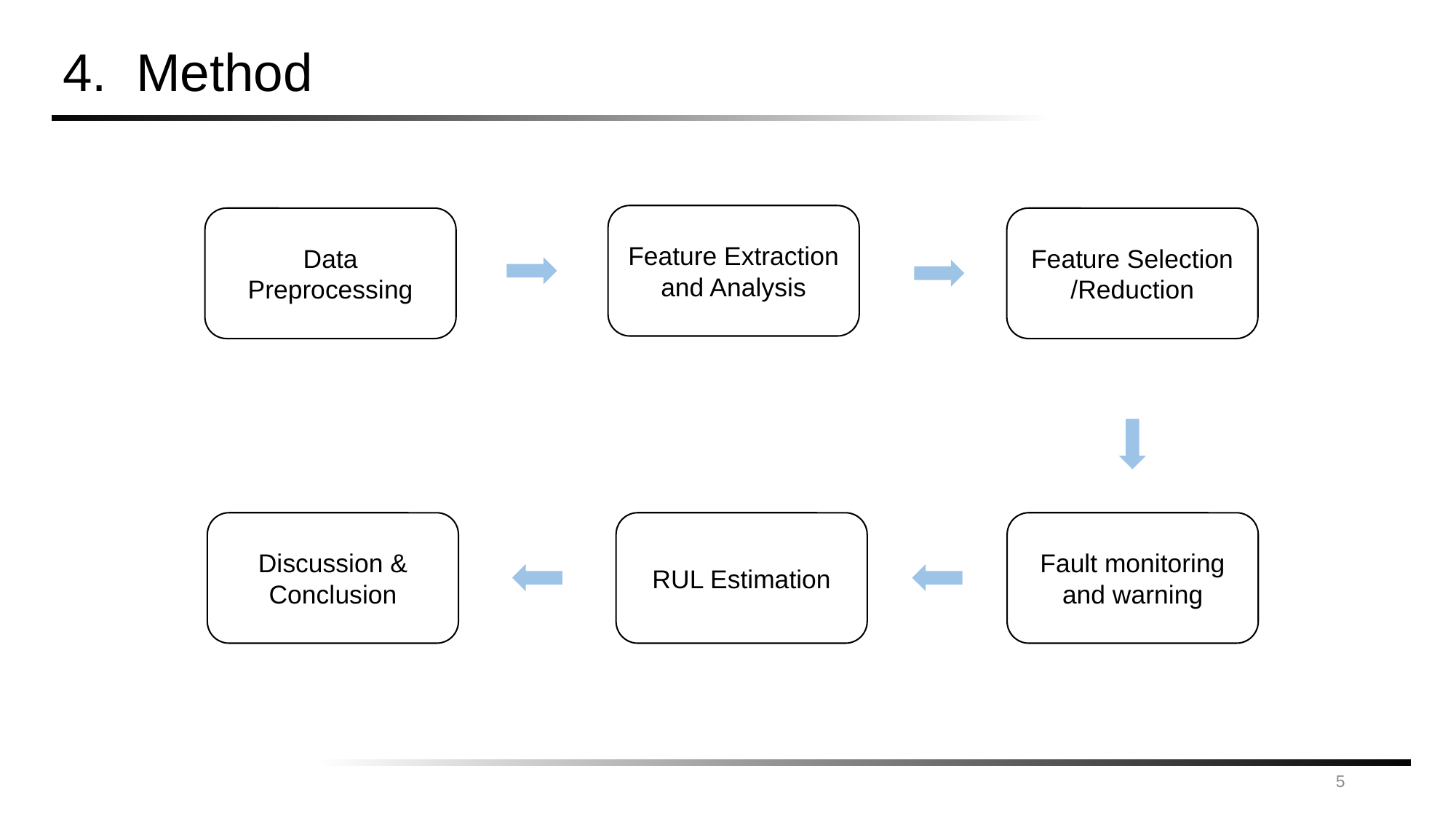

# 4.  Method
Feature Extraction and Analysis
Data Preprocessing
Feature Selection
/Reduction

Discussion & Conclusion
RUL Estimation
Fault monitoring and warning

5